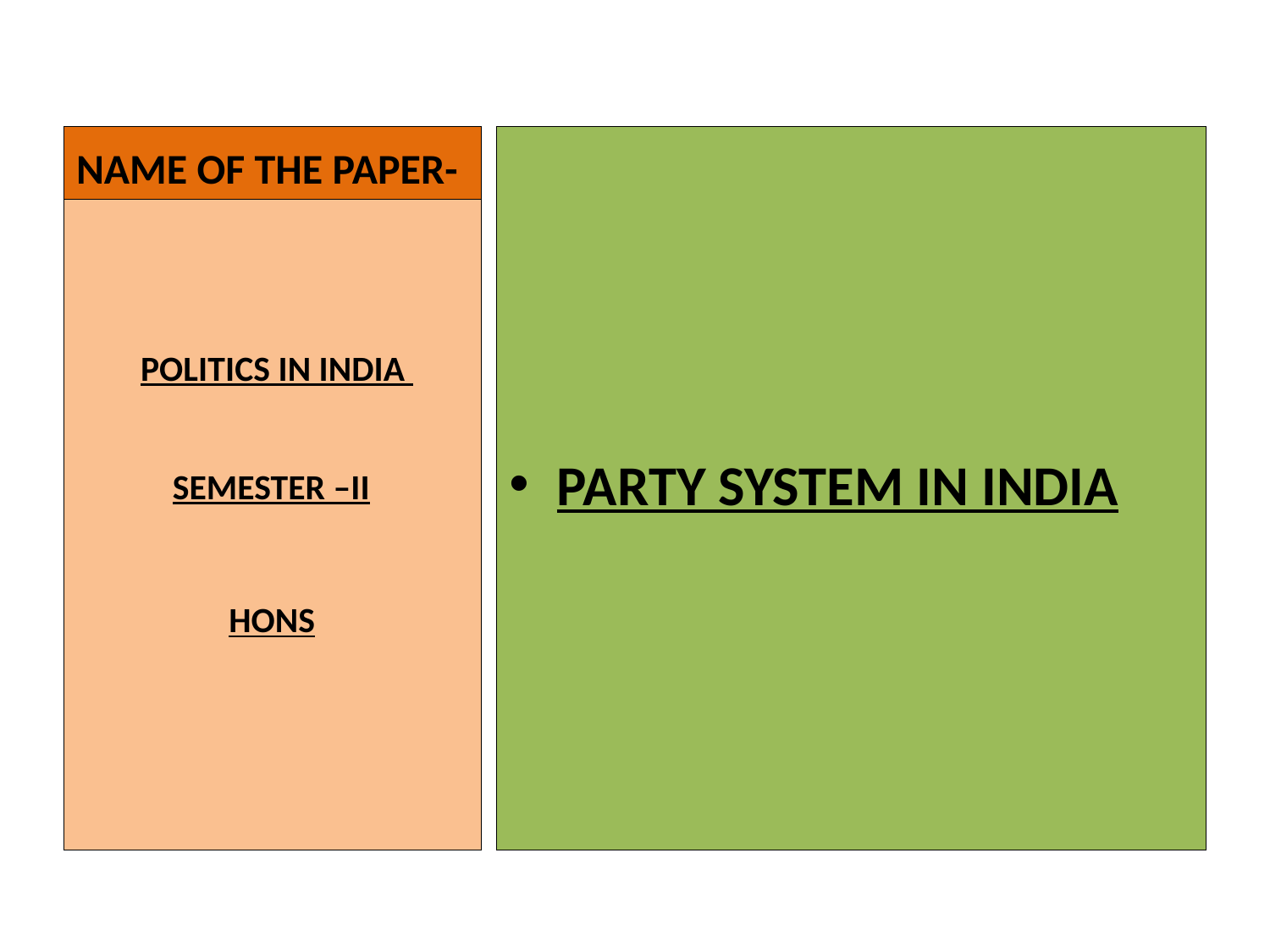

# NAME OF THE PAPER-

PARTY SYSTEM IN INDIA

        POLITICS IN INDIA

            SEMESTER –II

                   HONS